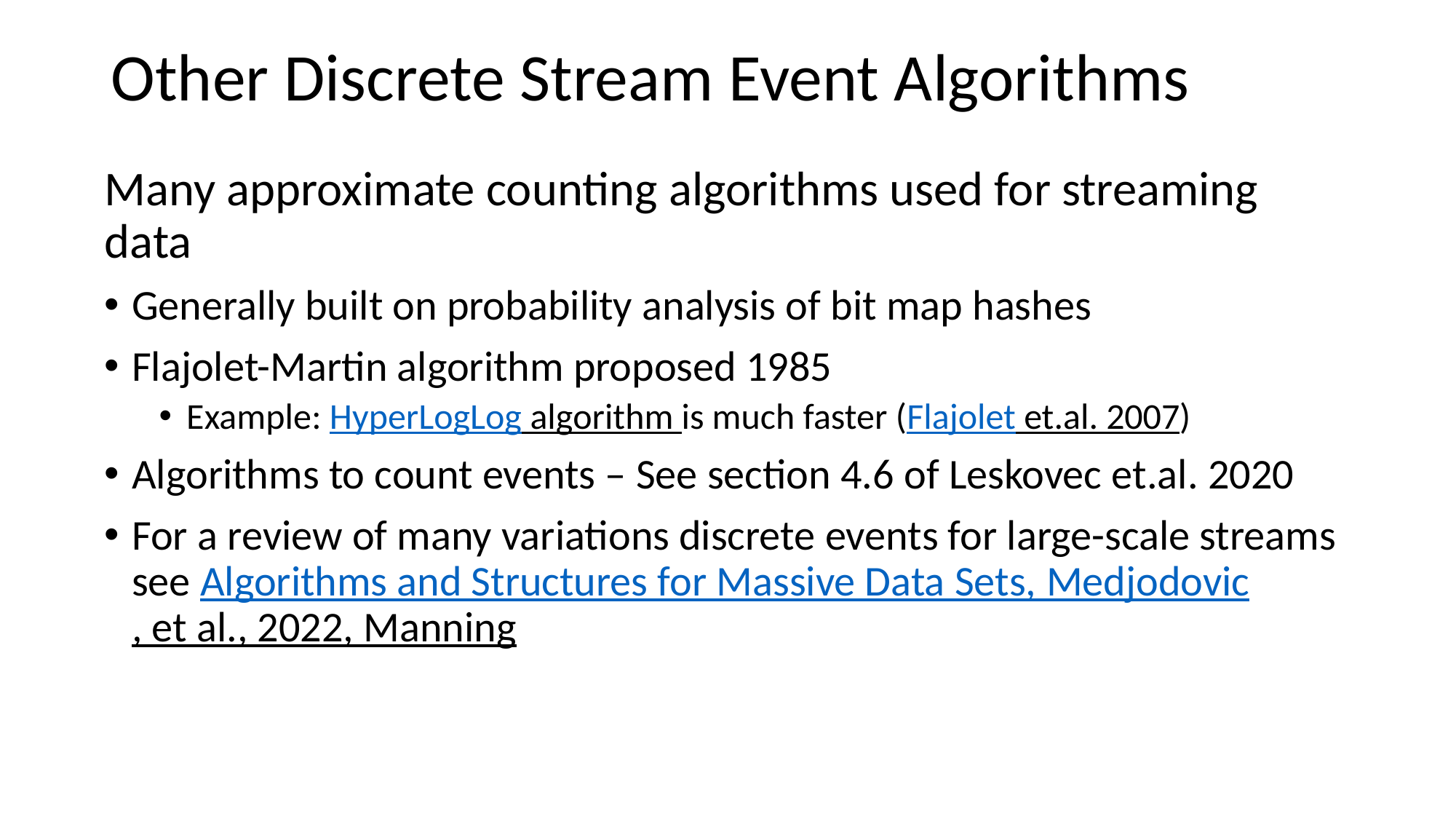

Other Discrete Stream Event Algorithms
Many approximate counting algorithms used for streaming data
Generally built on probability analysis of bit map hashes
Flajolet-Martin algorithm proposed 1985
Example: HyperLogLog algorithm is much faster (Flajolet et.al. 2007)
Algorithms to count events – See section 4.6 of Leskovec et.al. 2020
For a review of many variations discrete events for large-scale streams see Algorithms and Structures for Massive Data Sets, Medjodovic, et al., 2022, Manning